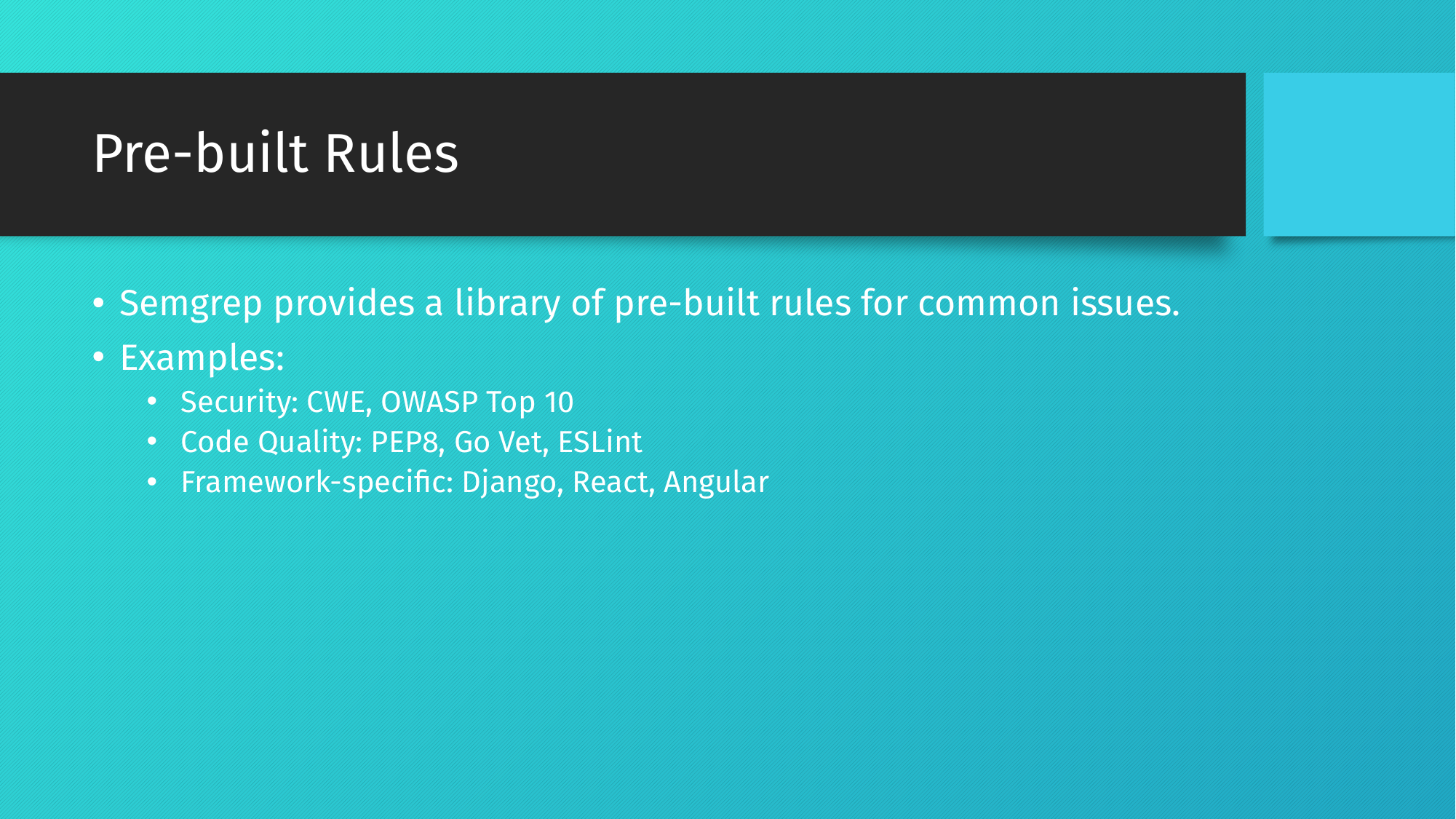

# Pre-built Rules
Semgrep provides a library of pre-built rules for common issues.
Examples:
Security: CWE, OWASP Top 10
Code Quality: PEP8, Go Vet, ESLint
Framework-specific: Django, React, Angular